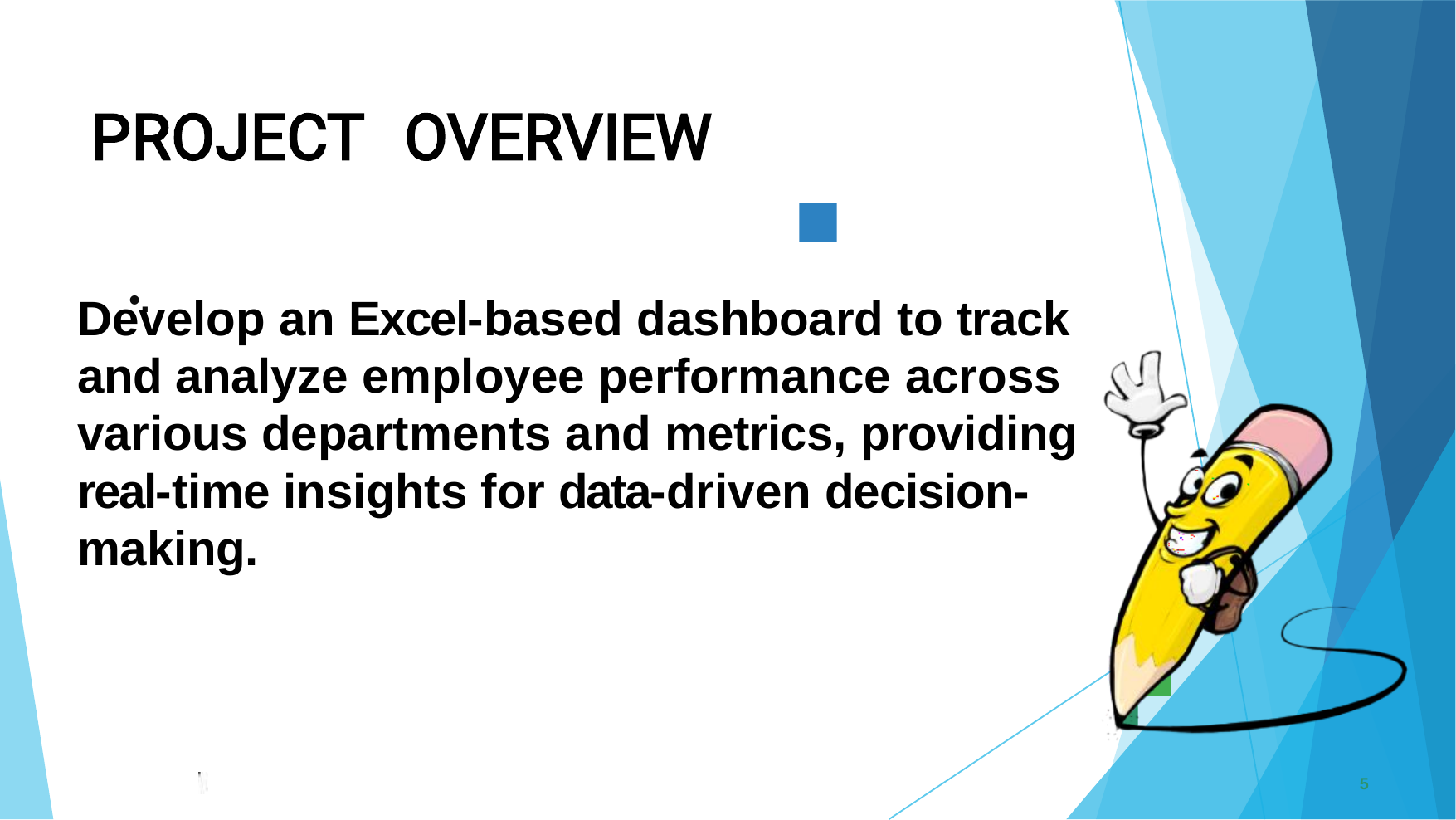

•.
# Develop an Excel-based dashboard to track and analyze employee performance across various departments and metrics, providing real-time insights for data-driven decision-making.
5